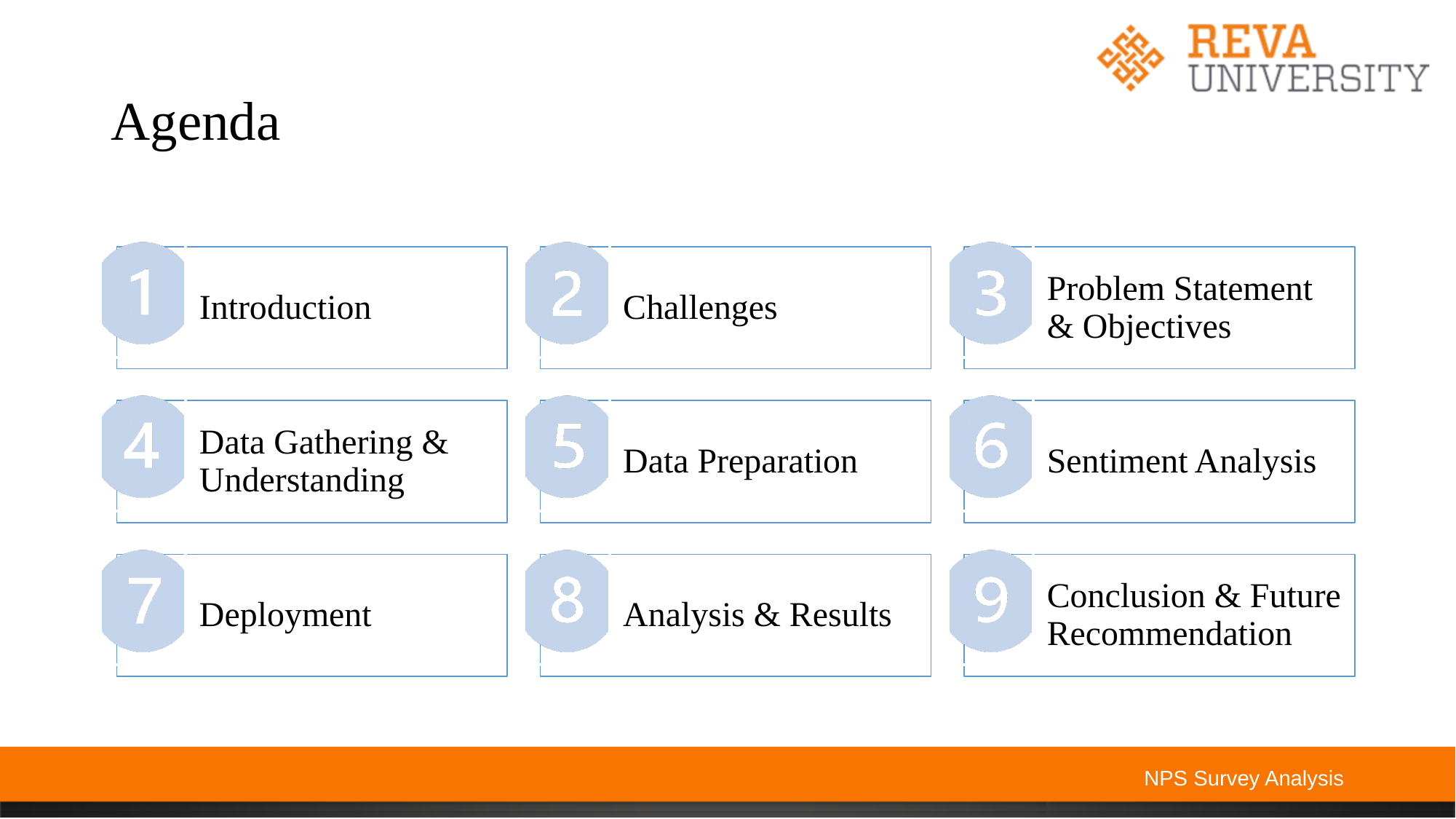

# Agenda
Introduction
Challenges
Problem Statement & Objectives
Data Gathering & Understanding
Data Preparation
Sentiment Analysis
Deployment
Analysis & Results
Conclusion & Future Recommendation
NPS Survey Analysis